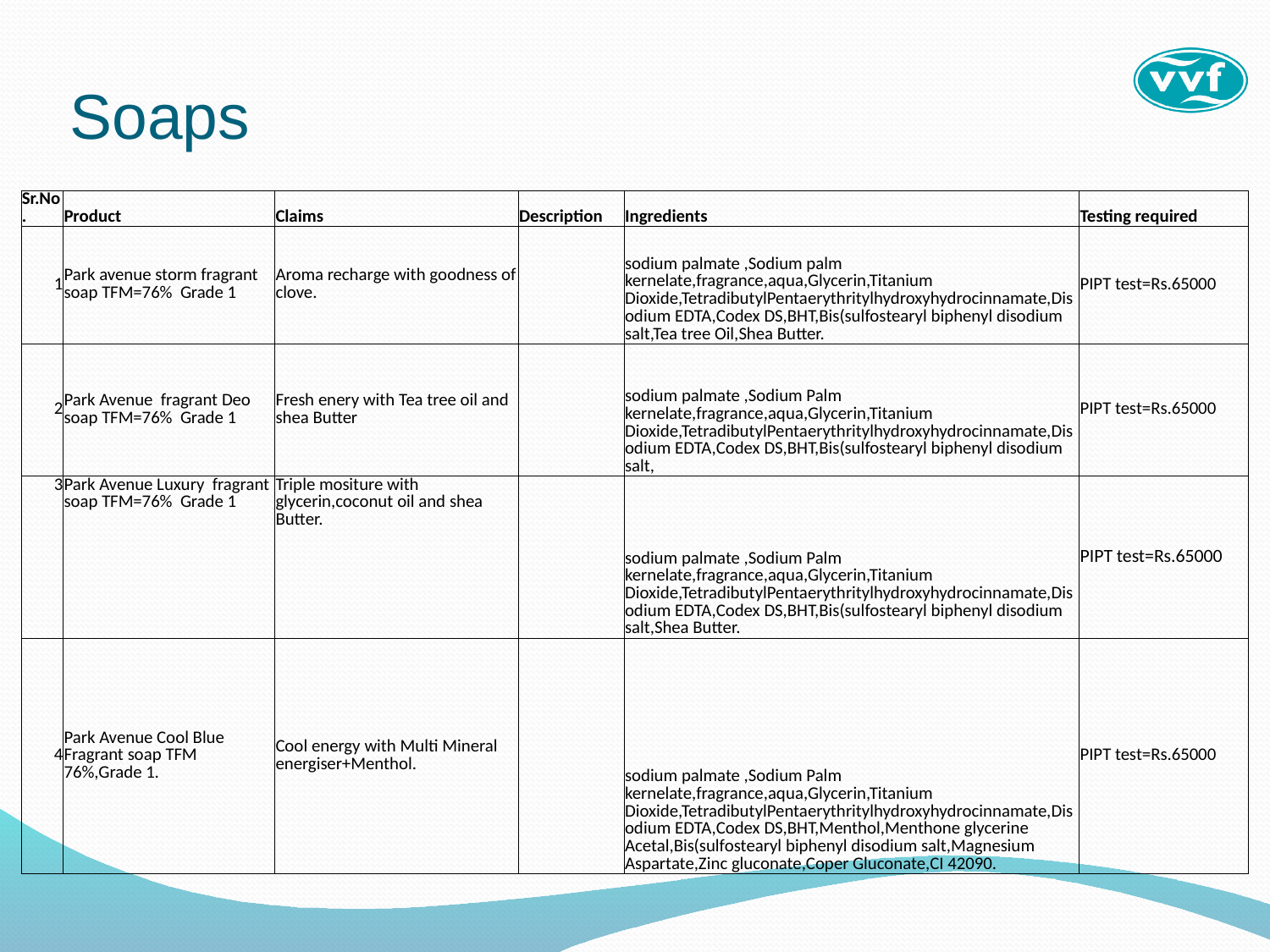

# Soaps
| Sr.No. | Product | Claims | Description | Ingredients | Testing required |
| --- | --- | --- | --- | --- | --- |
| 1 | Park avenue storm fragrant soap TFM=76% Grade 1 | Aroma recharge with goodness of clove. |  | sodium palmate ,Sodium palm kernelate,fragrance,aqua,Glycerin,Titanium Dioxide,TetradibutylPentaerythritylhydroxyhydrocinnamate,Disodium EDTA,Codex DS,BHT,Bis(sulfostearyl biphenyl disodium salt,Tea tree Oil,Shea Butter. | PIPT test=Rs.65000 |
| 2 | Park Avenue fragrant Deo soap TFM=76% Grade 1 | Fresh enery with Tea tree oil and shea Butter |  | sodium palmate ,Sodium Palm kernelate,fragrance,aqua,Glycerin,Titanium Dioxide,TetradibutylPentaerythritylhydroxyhydrocinnamate,Disodium EDTA,Codex DS,BHT,Bis(sulfostearyl biphenyl disodium salt, | PIPT test=Rs.65000 |
| 3 | Park Avenue Luxury fragrant soap TFM=76% Grade 1 | Triple mositure with glycerin,coconut oil and shea Butter. |  | sodium palmate ,Sodium Palm kernelate,fragrance,aqua,Glycerin,Titanium Dioxide,TetradibutylPentaerythritylhydroxyhydrocinnamate,Disodium EDTA,Codex DS,BHT,Bis(sulfostearyl biphenyl disodium salt,Shea Butter. | PIPT test=Rs.65000 |
| 4 | Park Avenue Cool Blue Fragrant soap TFM 76%,Grade 1. | Cool energy with Multi Mineral energiser+Menthol. |  | sodium palmate ,Sodium Palm kernelate,fragrance,aqua,Glycerin,Titanium Dioxide,TetradibutylPentaerythritylhydroxyhydrocinnamate,Disodium EDTA,Codex DS,BHT,Menthol,Menthone glycerine Acetal,Bis(sulfostearyl biphenyl disodium salt,Magnesium Aspartate,Zinc gluconate,Coper Gluconate,CI 42090. | PIPT test=Rs.65000 |